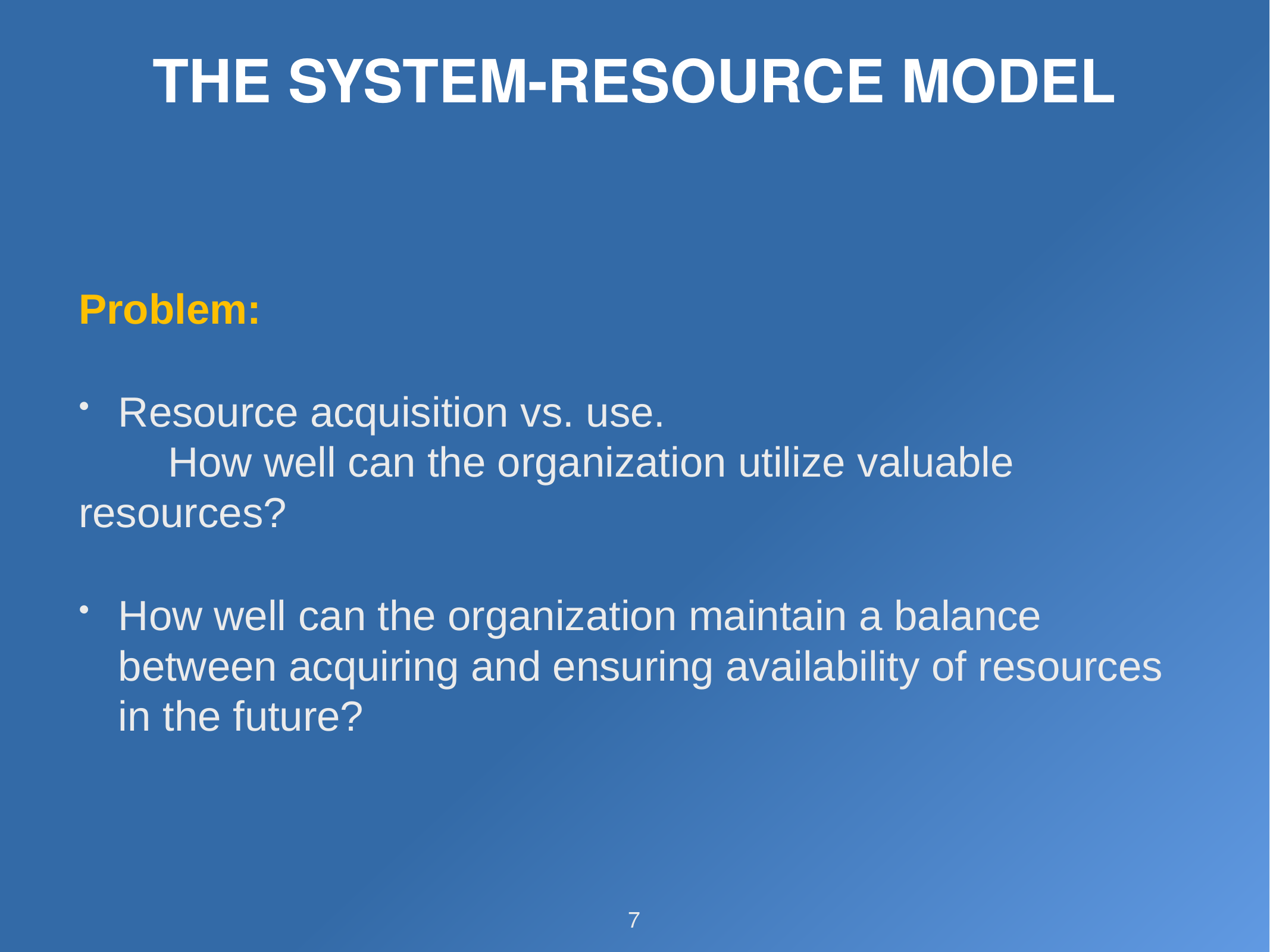

# THE SYSTEM-RESOURCE MODEL
Problem:
Resource acquisition vs. use.
	How well can the organization utilize valuable 	resources?
How well can the organization maintain a balance between acquiring and ensuring availability of resources in the future?
7